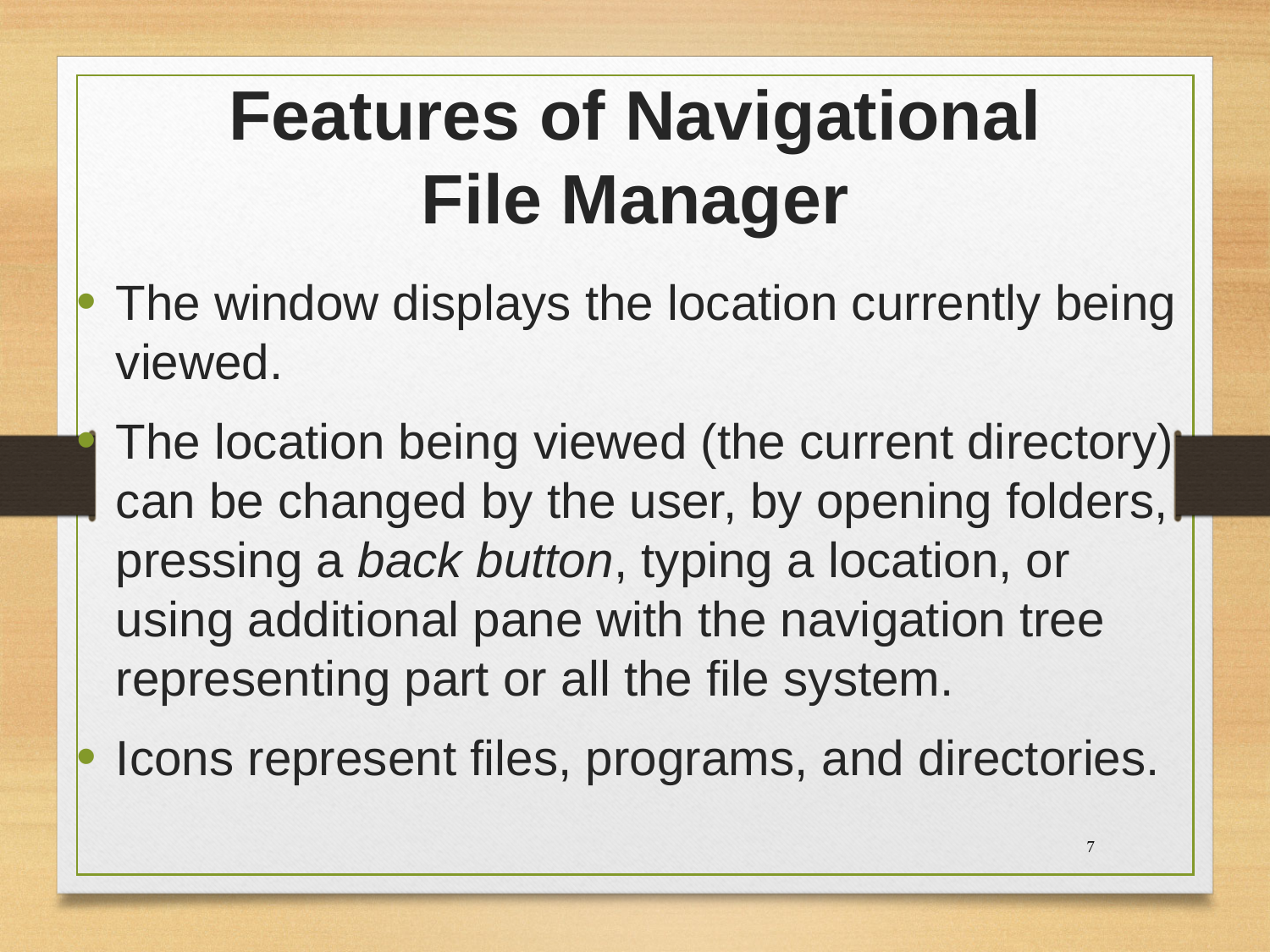

# Features of Navigational File Manager
The window displays the location currently being viewed.
The location being viewed (the current directory) can be changed by the user, by opening folders, pressing a back button, typing a location, or using additional pane with the navigation tree representing part or all the file system.
Icons represent files, programs, and directories.
7